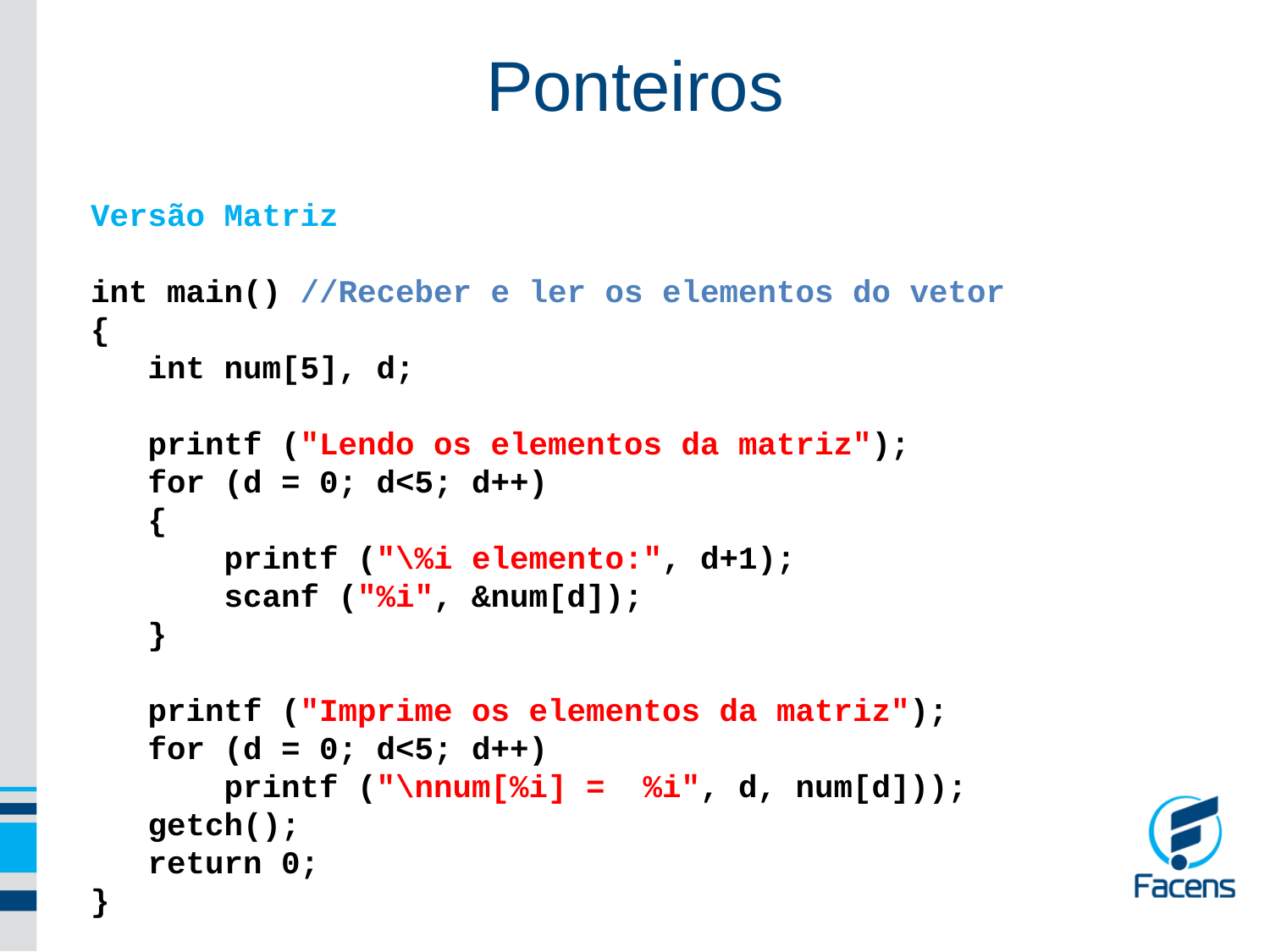

Ponteiros
Versão Matriz

int main() //Receber e ler os elementos do vetor
{
   int num[5], d;

   printf ("Lendo os elementos da matriz");
   for (d = 0; d<5; d++)
   {
       printf ("\%i elemento:", d+1);
       scanf ("%i", &num[d]);
   }

   printf ("Imprime os elementos da matriz");
   for (d = 0; d<5; d++)
       printf ("\nnum[%i] =  %i", d, num[d]));
   getch();
   return 0;
}